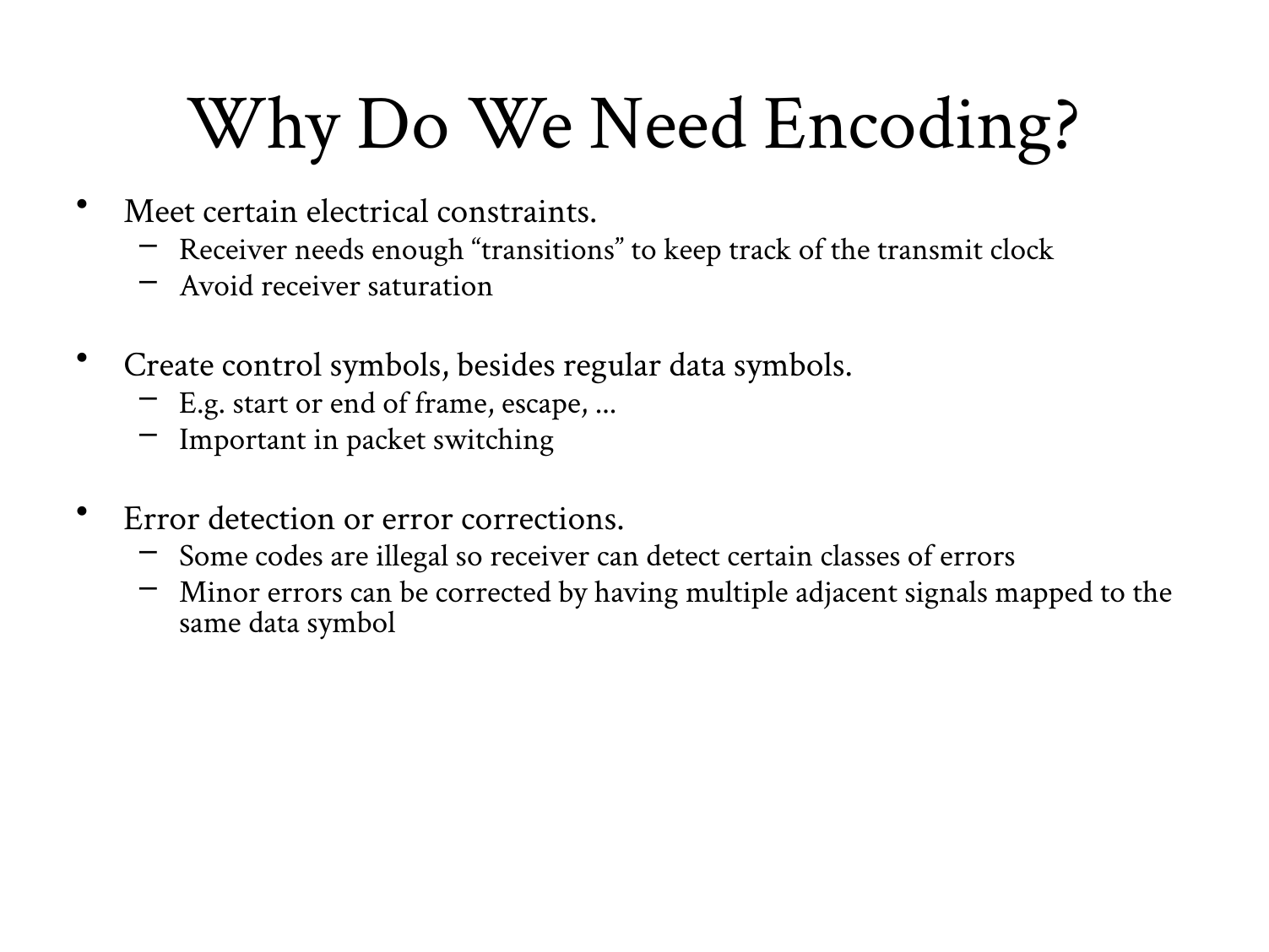

# Why Do We Need Encoding?
Meet certain electrical constraints.
Receiver needs enough “transitions” to keep track of the transmit clock
Avoid receiver saturation

Create control symbols, besides regular data symbols.
E.g. start or end of frame, escape, ...
Important in packet switching

Error detection or error corrections.
Some codes are illegal so receiver can detect certain classes of errors
Minor errors can be corrected by having multiple adjacent signals mapped to the same data symbol